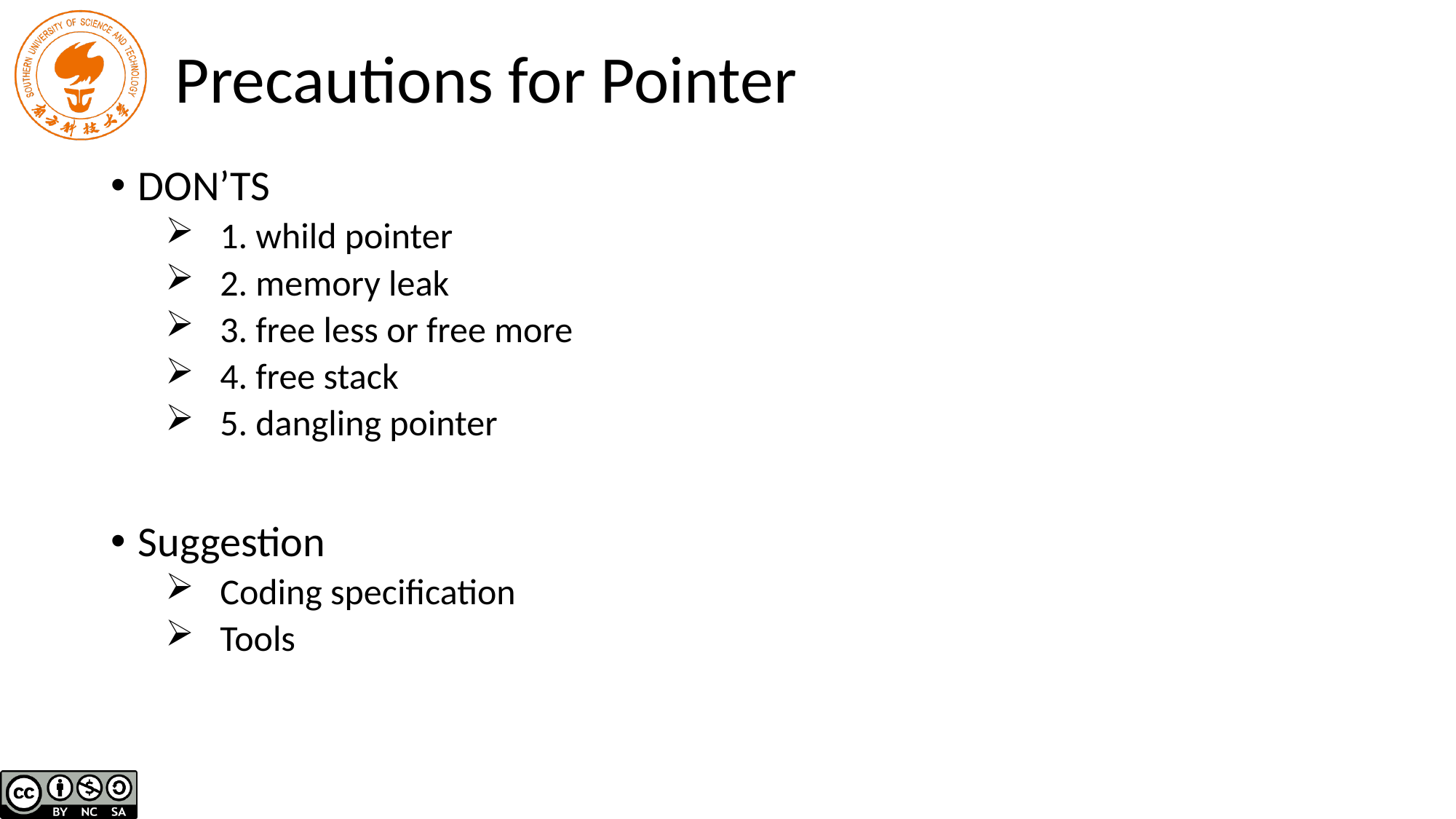

# Precautions for Pointer
DON’TS
1. whild pointer
2. memory leak
3. free less or free more
4. free stack
5. dangling pointer

Suggestion
Coding specification
Tools